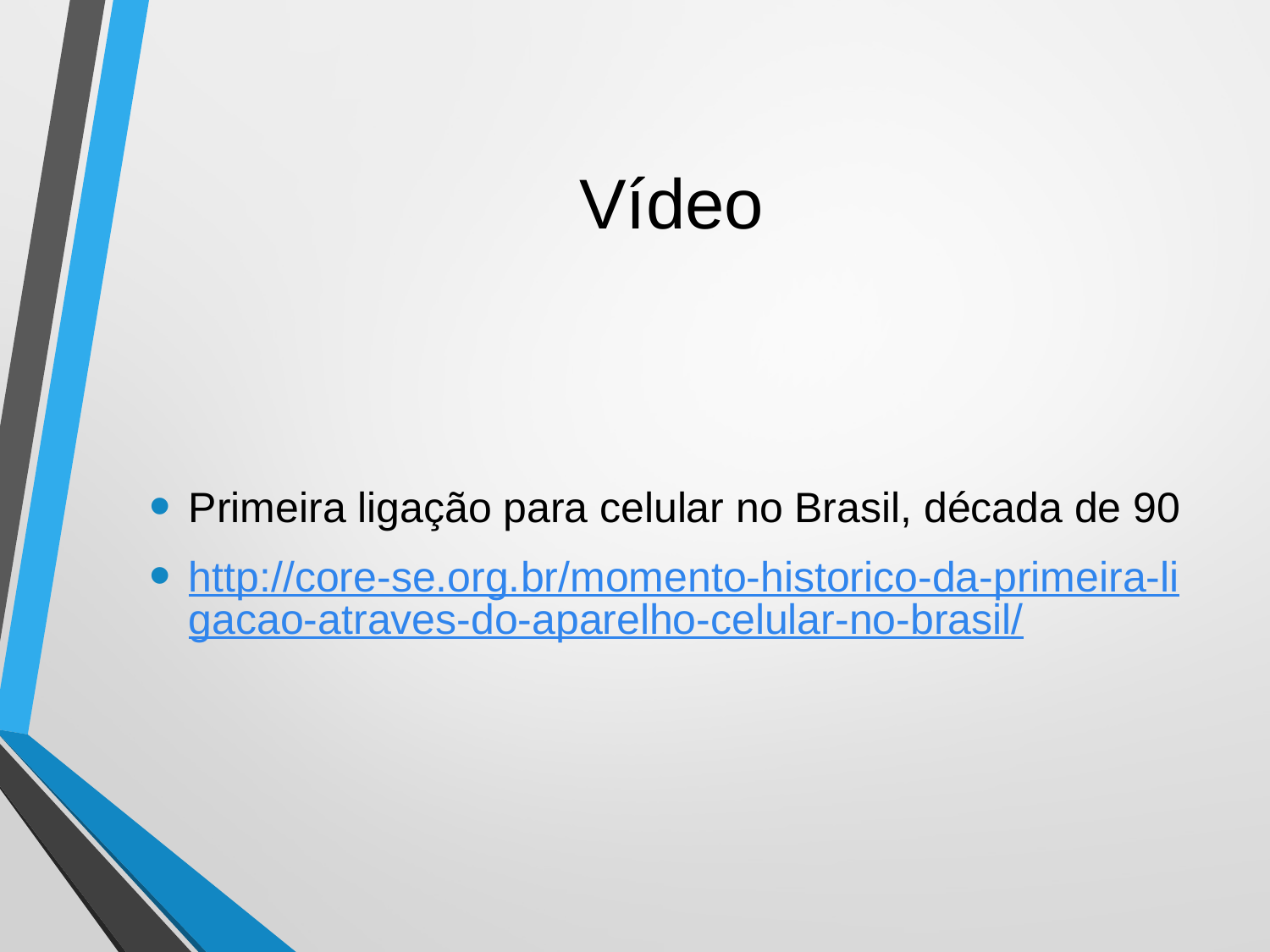

# Vídeo
Primeira ligação para celular no Brasil, década de 90
http://core-se.org.br/momento-historico-da-primeira-ligacao-atraves-do-aparelho-celular-no-brasil/